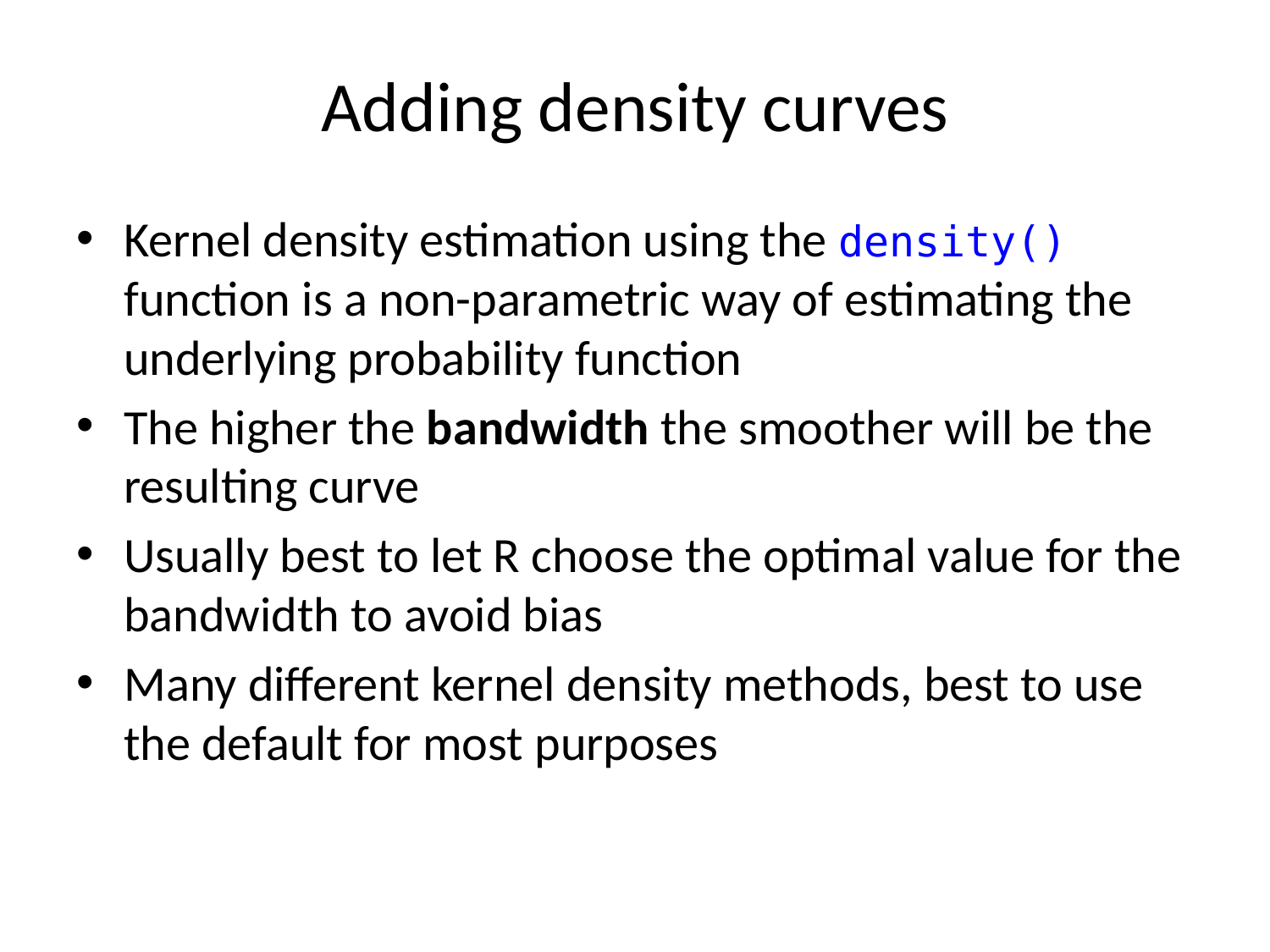

# Adding density curves
Kernel density estimation using the density() function is a non-parametric way of estimating the underlying probability function
The higher the bandwidth the smoother will be the resulting curve
Usually best to let R choose the optimal value for the bandwidth to avoid bias
Many different kernel density methods, best to use the default for most purposes